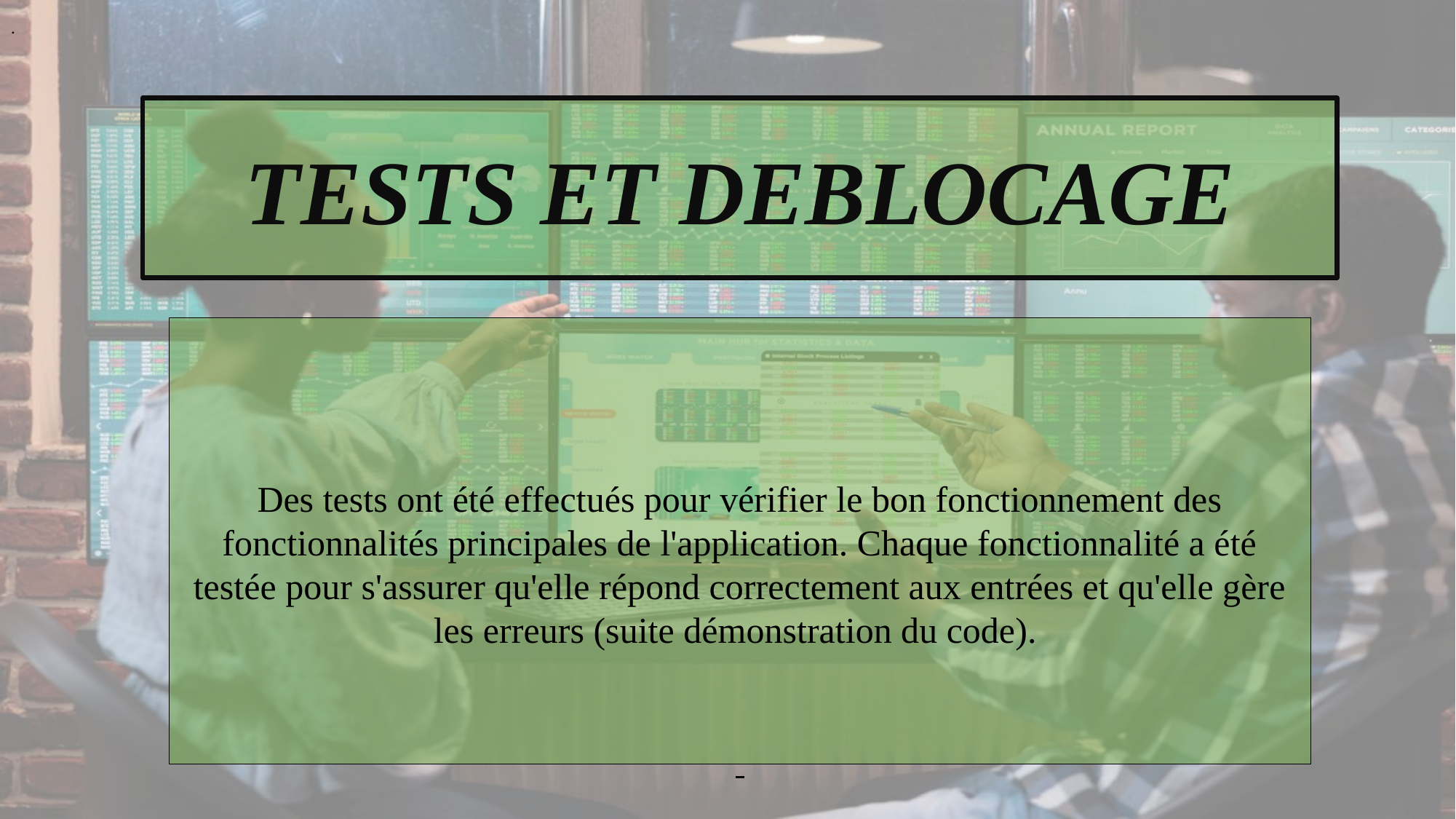

.
TESTS ET DEBLOCAGE

Des tests ont été effectués pour vérifier le bon fonctionnement des fonctionnalités principales de l'application. Chaque fonctionnalité a été testée pour s'assurer qu'elle répond correctement aux entrées et qu'elle gère les erreurs (suite démonstration du code).